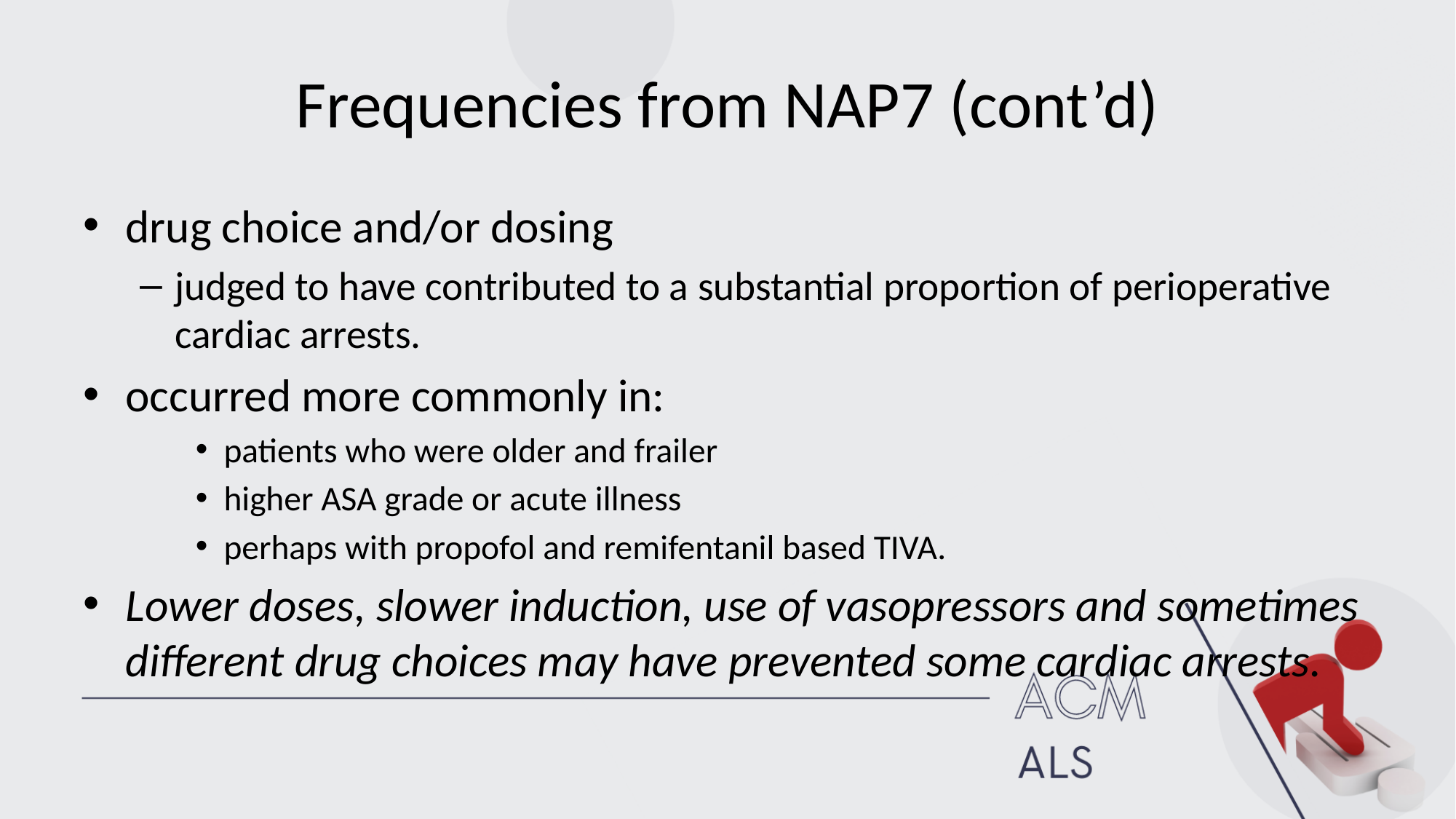

# Frequencies from NAP7 (cont’d)
drug choice and/or dosing
judged to have contributed to a substantial proportion of perioperative cardiac arrests.
occurred more commonly in:
patients who were older and frailer
higher ASA grade or acute illness
perhaps with propofol and remifentanil based TIVA.
Lower doses, slower induction, use of vasopressors and sometimes different drug choices may have prevented some cardiac arrests.